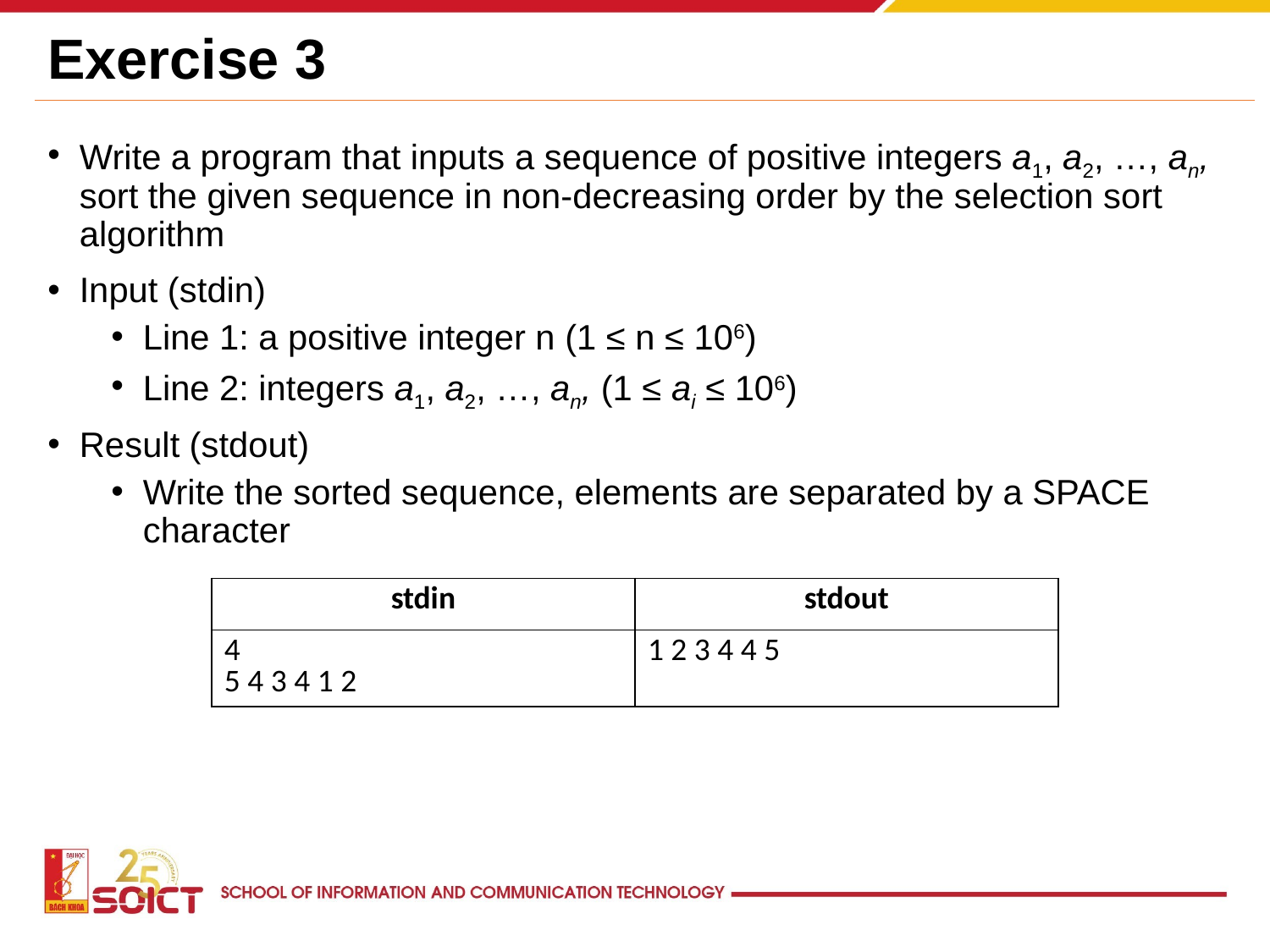

# Exercise 3
Write a program that inputs a sequence of positive integers a1, a2, …, an, sort the given sequence in non-decreasing order by the selection sort algorithm
Input (stdin)
Line 1: a positive integer n (1 ≤ n ≤ 106)
Line 2: integers a1, a2, …, an, (1 ≤ ai ≤ 106)
Result (stdout)
Write the sorted sequence, elements are separated by a SPACE character

| stdin | stdout |
| --- | --- |
| 4 5 4 3 4 1 2 | 1 2 3 4 4 5 |